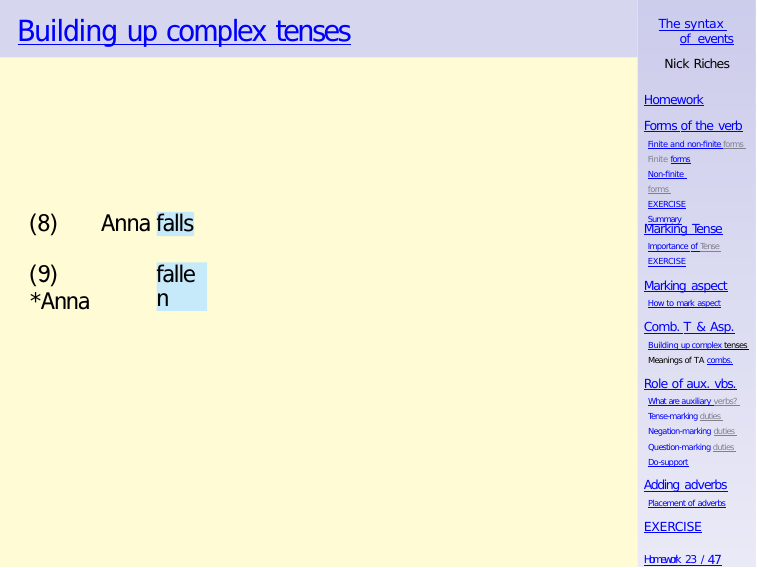

# Building up complex tenses
The syntax of  events
Nick Riches

Homework

Forms of the verb
Finite and non-finite forms  Finite forms
Non-finite forms  EXERCISE
Summary
(8)	Anna
Marking Tense
Importance of Tense  EXERCISE
falls
(9)	*Anna
fallen
Marking aspect
How to mark aspect
Comb. T & Asp.
Building up complex tenses  Meanings of TA combs.

Role of aux. vbs.
What are auxiliary verbs?  Tense-marking duties  Negation-marking duties  Question-marking duties  Do-support

Adding adverbs
Placement of adverbs

EXERCISE

Homework 23 / 47